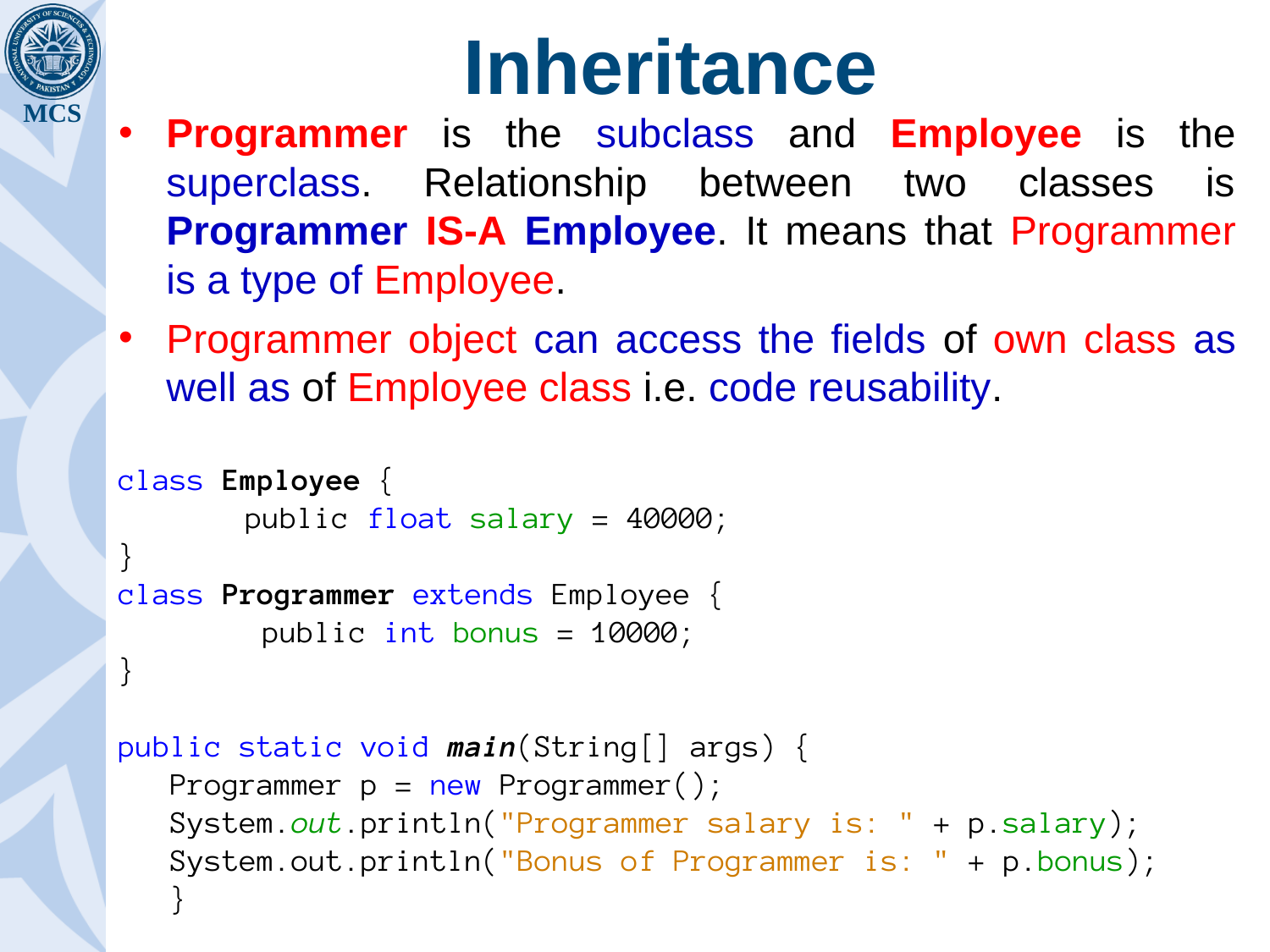

# Inheritance
Programmer is the subclass and Employee is the superclass. Relationship between two classes is Programmer IS-A Employee. It means that Programmer is a type of Employee.
Programmer object can access the fields of own class as well as of Employee class i.e. code reusability.

class Employee {
 	public float salary = 40000;
}
class Programmer extends Employee {
 	 public int bonus = 10000;
}

public static void main(String[] args) {
   Programmer p = new Programmer();
   System.out.println("Programmer salary is: " + p.salary);
   System.out.println("Bonus of Programmer is: " + p.bonus);
   }